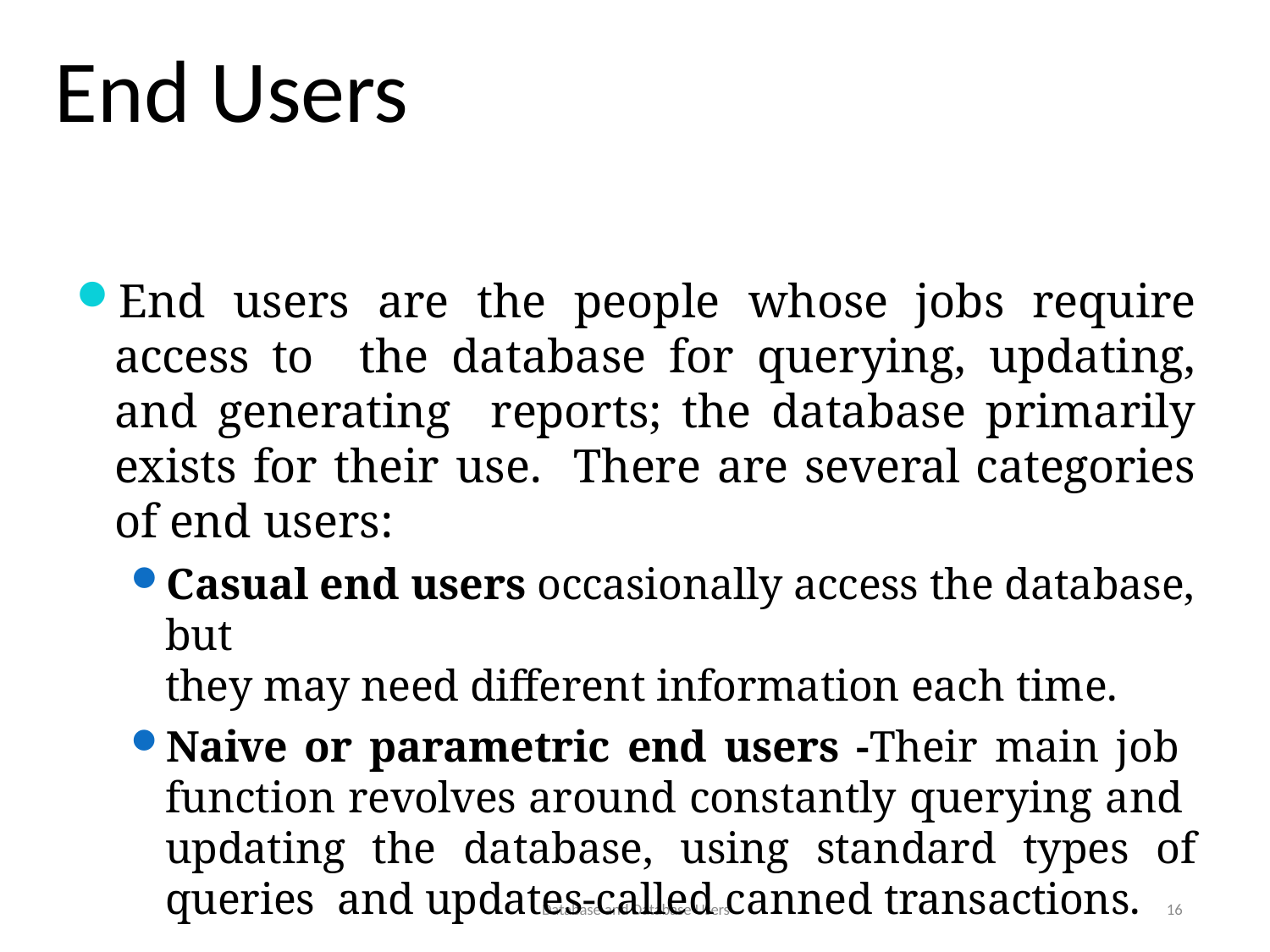

# End Users
End users are the people whose jobs require access to  the database for querying, updating, and generating  reports; the database primarily exists for their use.  There are several categories of end users:
Casual end users occasionally access the database, but
they may need different information each time.
Naive or parametric end users -Their main job  function revolves around constantly querying and  updating the database, using standard types of queries  and updates-called canned transactions.
Database and Database Users
16